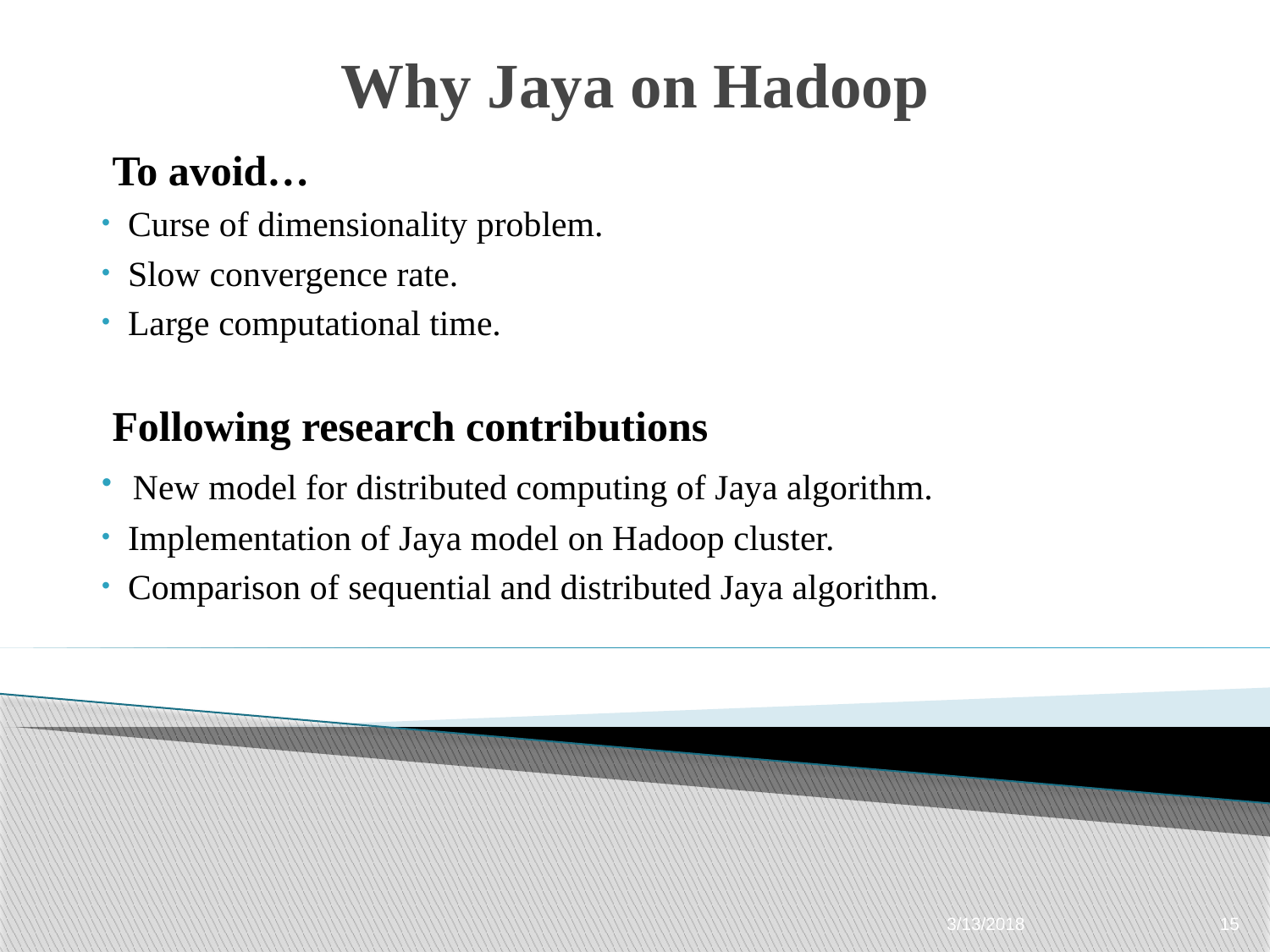

# Why Jaya on Hadoop
 To avoid…
  Curse of dimensionality problem.
  Slow convergence rate.
  Large computational time.

 Following research contributions
  New model for distributed computing of Jaya algorithm.
  Implementation of Jaya model on Hadoop cluster.
  Comparison of sequential and distributed Jaya algorithm.

3/13/2018
15